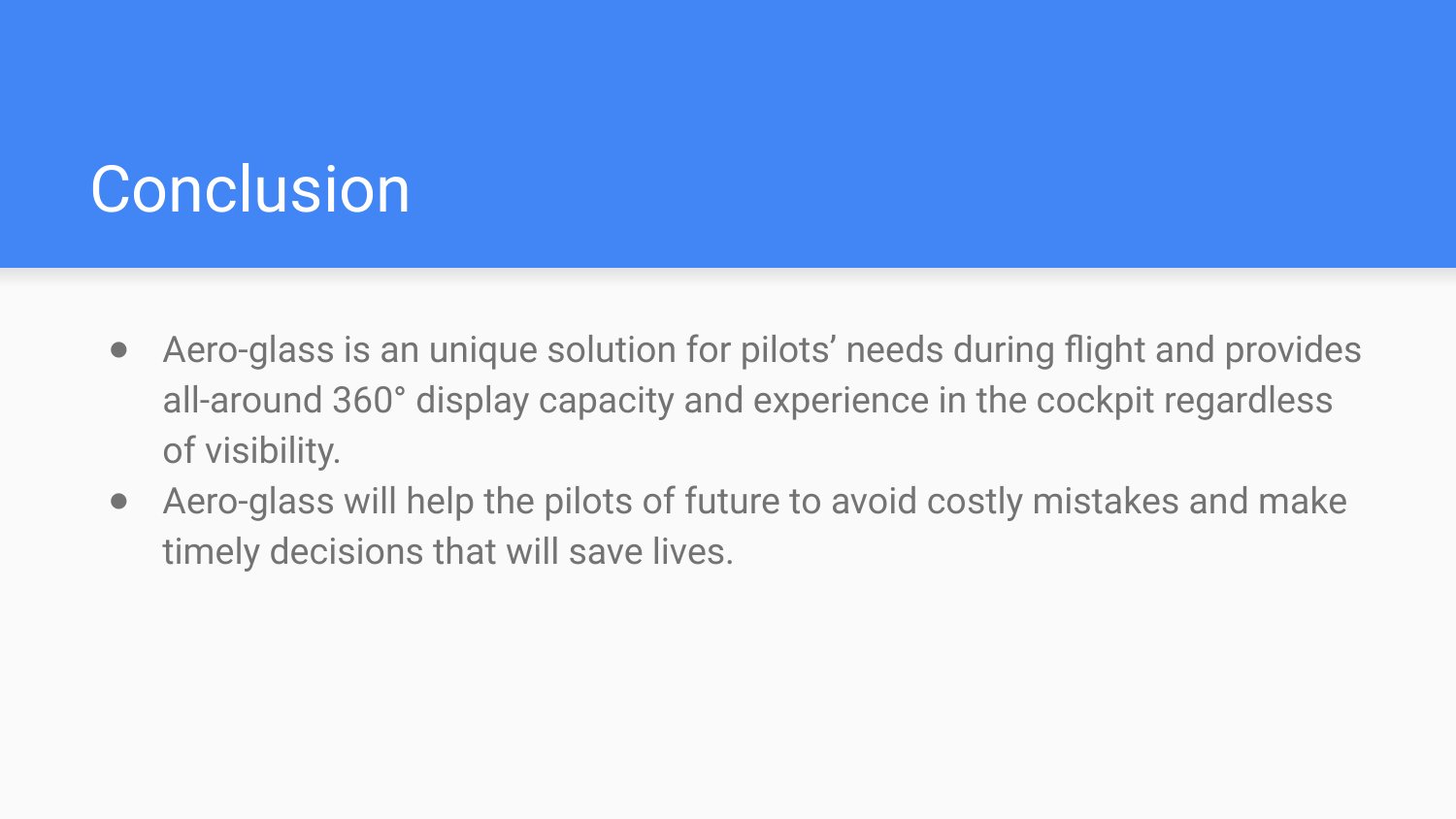

# Conclusion
Aero-glass is an unique solution for pilots’ needs during flight and provides all-around 360° display capacity and experience in the cockpit regardless of visibility.
Aero-glass will help the pilots of future to avoid costly mistakes and make timely decisions that will save lives.